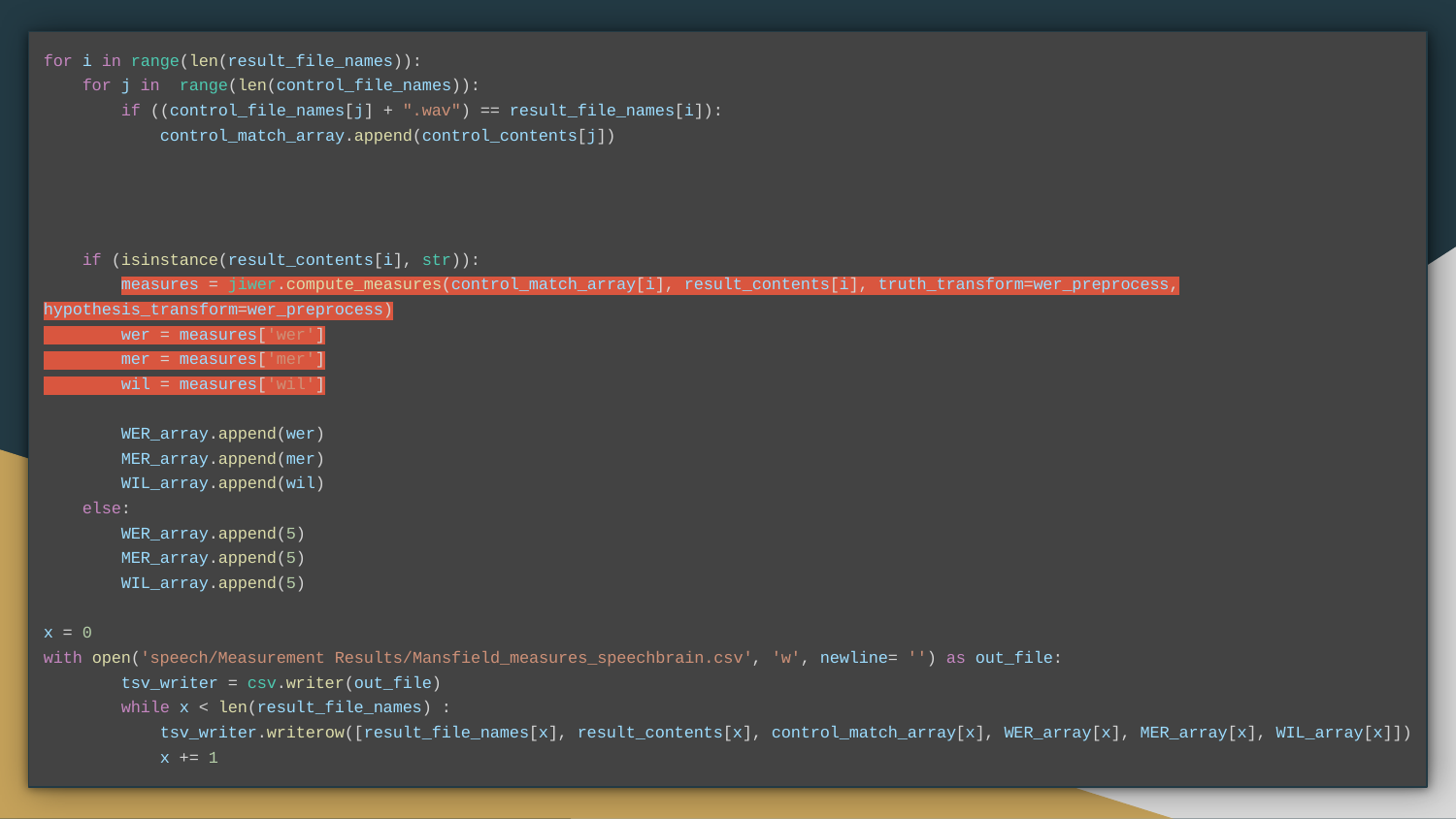

for i in range(len(result_file_names)):
    for j in  range(len(control_file_names)):
        if ((control_file_names[j] + ".wav") == result_file_names[i]):
            control_match_array.append(control_contents[j])

    if (isinstance(result_contents[i], str)):
        measures = jiwer.compute_measures(control_match_array[i], result_contents[i], truth_transform=wer_preprocess, hypothesis_transform=wer_preprocess)
        wer = measures['wer']
        mer = measures['mer']
        wil = measures['wil']

        WER_array.append(wer)
        MER_array.append(mer)
        WIL_array.append(wil)
    else:
        WER_array.append(5)
        MER_array.append(5)
        WIL_array.append(5)

x = 0
with open('speech/Measurement Results/Mansfield_measures_speechbrain.csv', 'w', newline= '') as out_file:
        tsv_writer = csv.writer(out_file)
        while x < len(result_file_names) :
            tsv_writer.writerow([result_file_names[x], result_contents[x], control_match_array[x], WER_array[x], MER_array[x], WIL_array[x]])
            x += 1